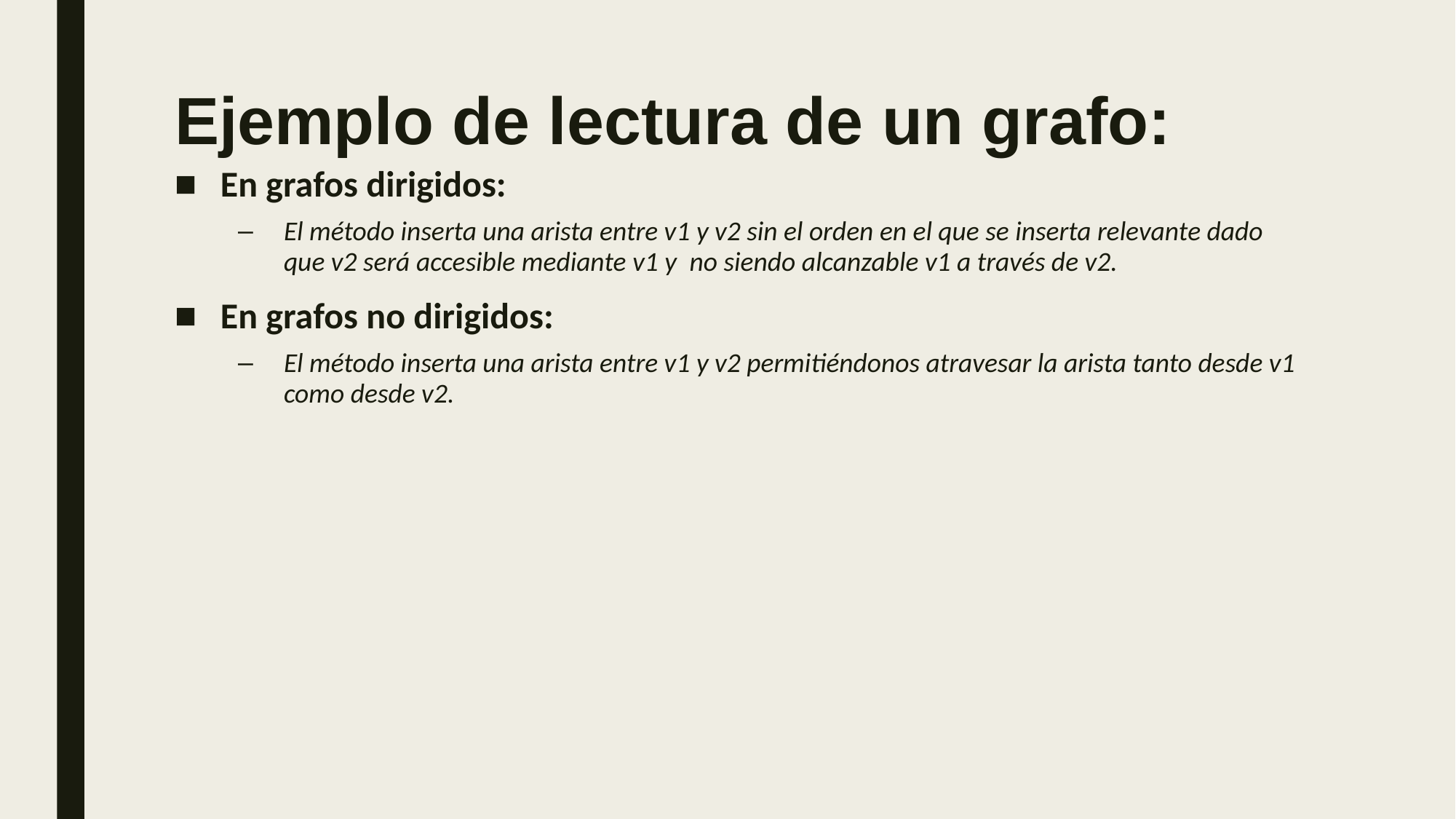

# Ejemplo de lectura de un grafo:
En grafos dirigidos:
El método inserta una arista entre v1 y v2 sin el orden en el que se inserta relevante dado que v2 será accesible mediante v1 y  no siendo alcanzable v1 a través de v2.
En grafos no dirigidos:
El método inserta una arista entre v1 y v2 permitiéndonos atravesar la arista tanto desde v1 como desde v2.